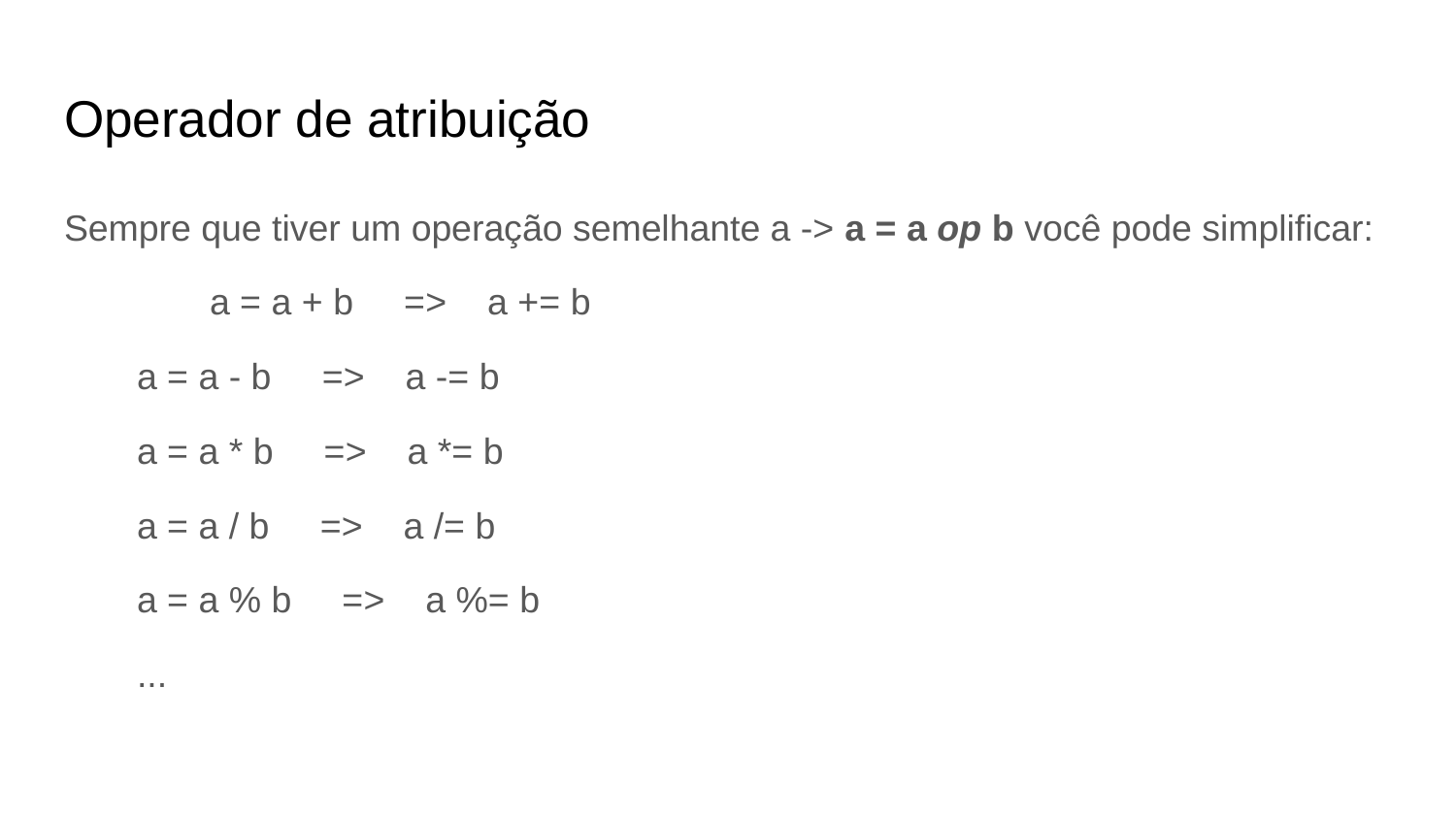

# Operador de atribuição
Sempre que tiver um operação semelhante a -> a = a op b você pode simplificar:
	a = a + b     =>    a += b
a = a - b     =>    a -= b
a = a * b     =>    a *= b
a = a / b     =>    a /= b
a = a % b     =>    a %= b
...